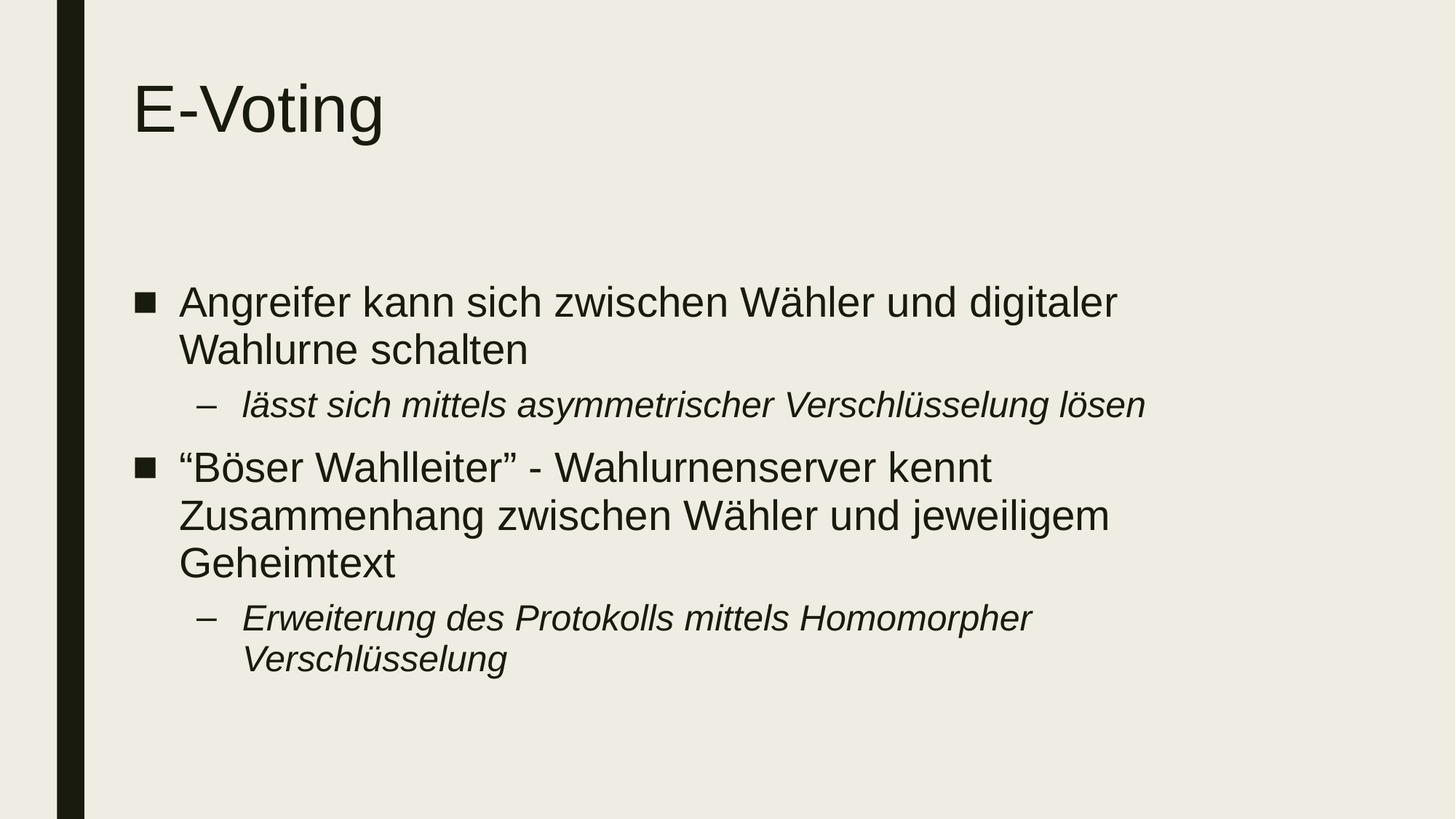

E-Voting
Angreifer kann sich zwischen Wähler und digitaler Wahlurne schalten
lässt sich mittels asymmetrischer Verschlüsselung lösen
“Böser Wahlleiter” - Wahlurnenserver kennt Zusammenhang zwischen Wähler und jeweiligem Geheimtext
Erweiterung des Protokolls mittels Homomorpher Verschlüsselung